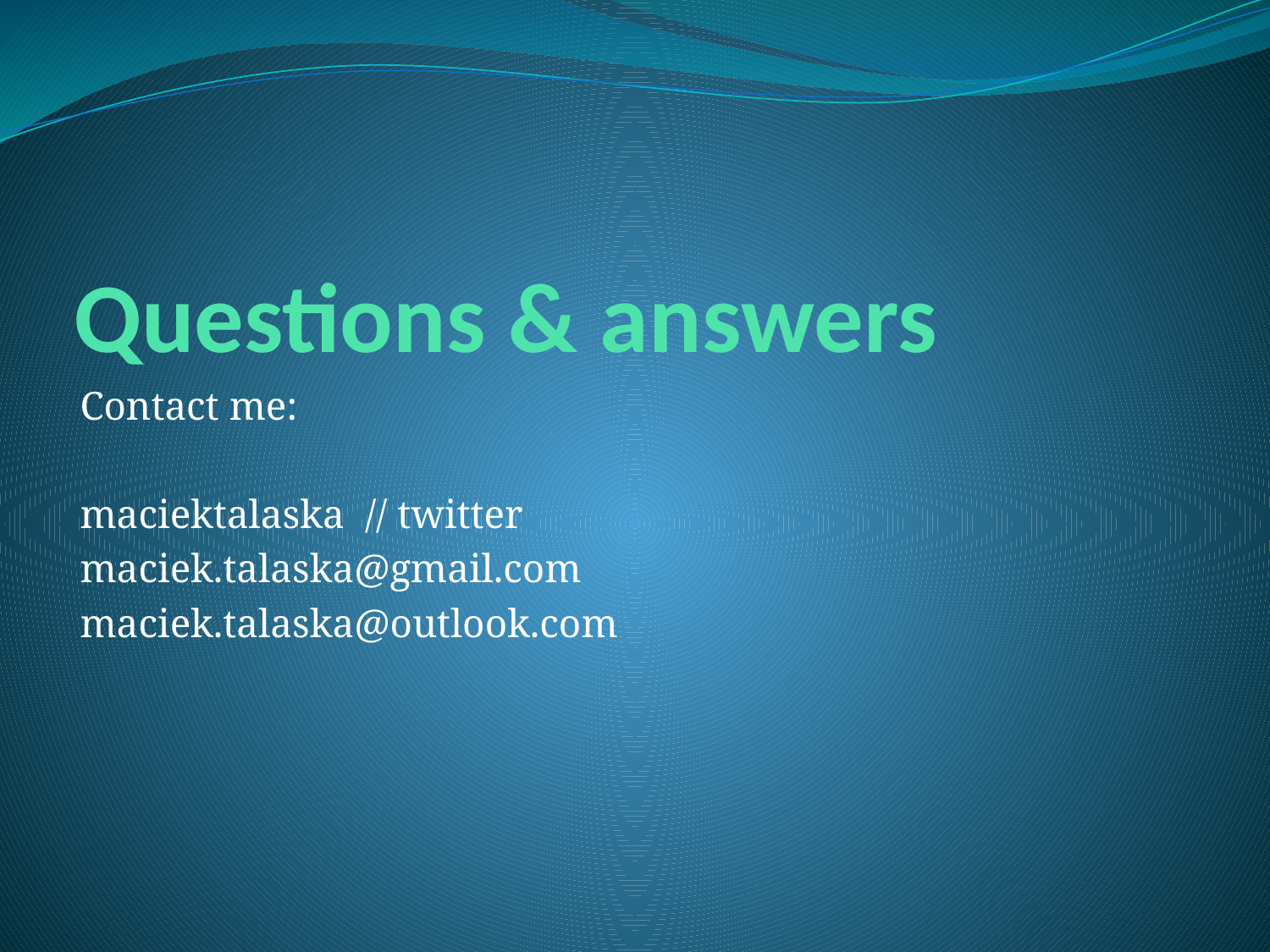

# Questions & answers
Contact me:

maciektalaska  // twitter
maciek.talaska@gmail.com
maciek.talaska@outlook.com